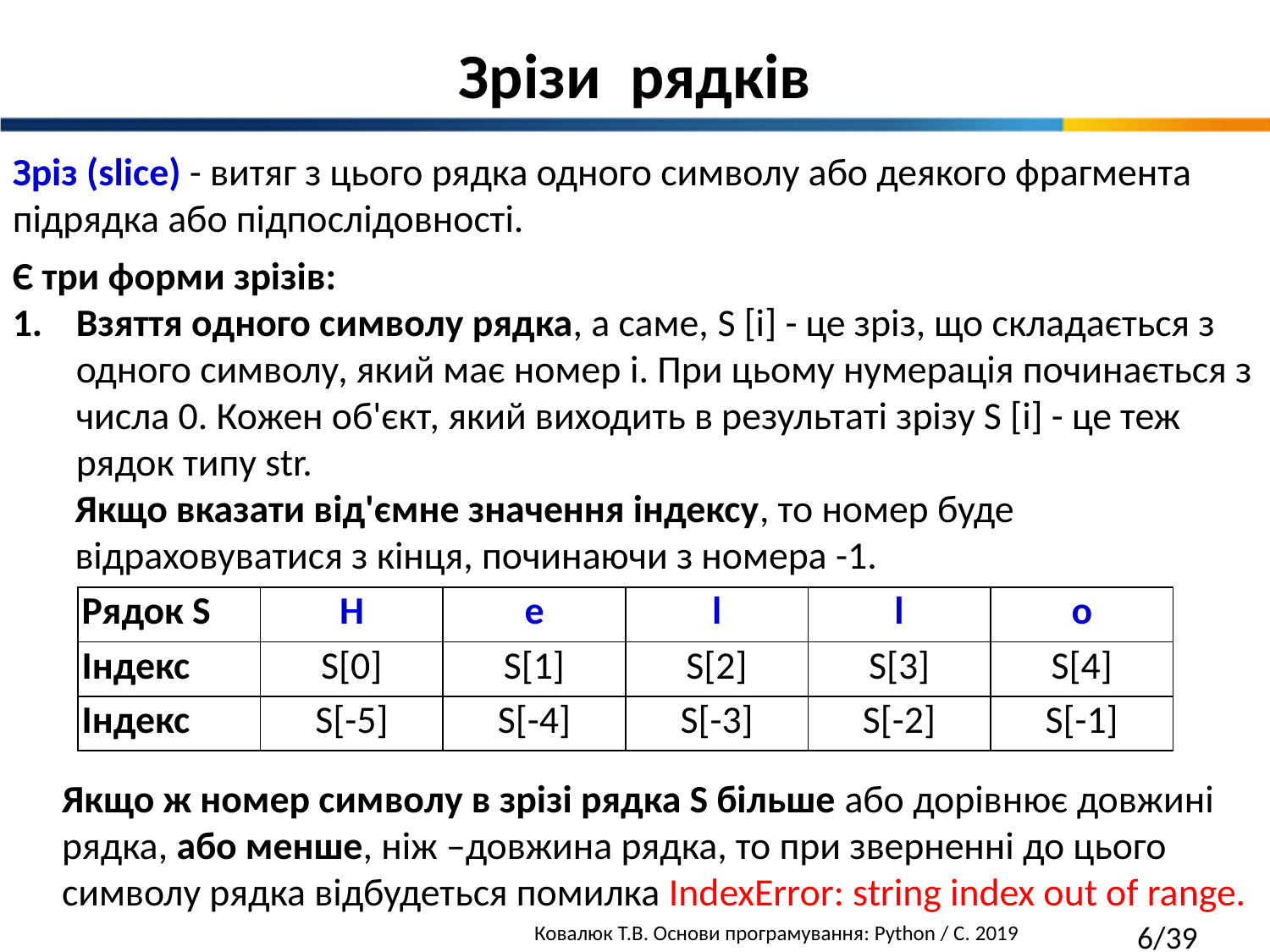

Зрізи  рядків
Зріз (slice) - витяг з цього рядка одного символу або деякого фрагмента підрядка або підпослідовності.
Є три форми зрізів:
Взяття одного символу рядка, а саме, S [i] - це зріз, що складається з одного символу, який має номер i. При цьому нумерація починається з числа 0. Кожен об'єкт, який виходить в результаті зрізу S [i] - це теж рядок типу str.
Якщо вказати від'ємне значення індексу, то номер буде відраховуватися з кінця, починаючи з номера -1.
| Рядок S | H | e | l | l | o |
| --- | --- | --- | --- | --- | --- |
| Індекс | S[0] | S[1] | S[2] | S[3] | S[4] |
| Індекс | S[-5] | S[-4] | S[-3] | S[-2] | S[-1] |

Якщо ж номер символу в зрізі рядка S більше або дорівнює довжині рядка, або менше, ніж –довжина рядка, то при зверненні до цього символу рядка відбудеться помилка IndexError: string index out of range.